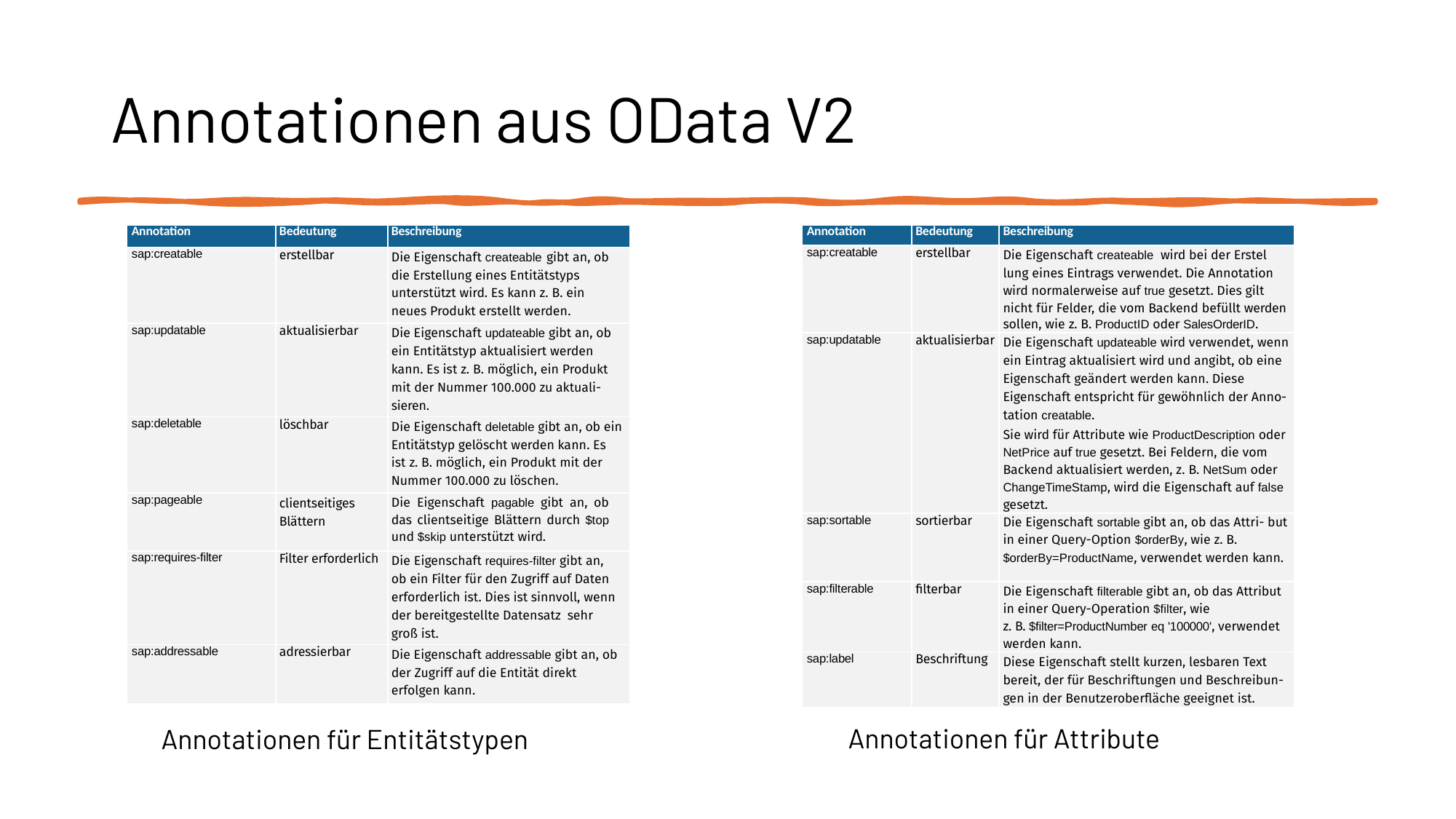

# Annotationen aus OData V2

| Annotation | Bedeutung | Beschreibung |
| --- | --- | --- |
| sap:creatable | erstellbar | Die Eigenschaft createable gibt an, ob die Erstellung eines Entitätstyps unterstützt wird. Es kann z. B. ein neues Produkt erstellt werden. |
| sap:updatable | aktualisierbar | Die Eigenschaft updateable gibt an, ob ein Entitätstyp aktualisiert werden kann. Es ist z. B. möglich, ein Produkt mit der Nummer 100.000 zu aktuali- sieren. |
| sap:deletable | löschbar | Die Eigenschaft deletable gibt an, ob ein Entitätstyp gelöscht werden kann. Es ist z. B. möglich, ein Produkt mit der Nummer 100.000 zu löschen. |
| sap:pageable | clientseitiges Blättern | Die Eigenschaft pagable gibt an, ob das clientseitige Blättern durch $top und $skip unterstützt wird. |
| sap:requires-filter | Filter erforderlich | Die Eigenschaft requires-filter gibt an, ob ein Filter für den Zugriff auf Daten erforderlich ist. Dies ist sinnvoll, wenn der bereitgestellte Datensatz sehr groß ist. |
| sap:addressable | adressierbar | Die Eigenschaft addressable gibt an, ob der Zugriff auf die Entität direkt erfolgen kann. |
| Annotation | Bedeutung | Beschreibung |
| --- | --- | --- |
| sap:creatable | erstellbar | Die Eigenschaft createable wird bei der Erstel lung eines Eintrags verwendet. Die Annotation wird normalerweise auf true gesetzt. Dies gilt nicht für Felder, die vom Backend befüllt werden sollen, wie z. B. ProductID oder SalesOrderID. |
| sap:updatable | aktualisierbar | Die Eigenschaft updateable wird verwendet, wenn ein Eintrag aktualisiert wird und angibt, ob eine Eigenschaft geändert werden kann. Diese Eigenschaft entspricht für gewöhnlich der Anno- tation creatable. Sie wird für Attribute wie ProductDescription oder NetPrice auf true gesetzt. Bei Feldern, die vom Backend aktualisiert werden, z. B. NetSum oder ChangeTimeStamp, wird die Eigenschaft auf false gesetzt. |
| sap:sortable | sortierbar | Die Eigenschaft sortable gibt an, ob das Attri- but in einer Query-Option $orderBy, wie z. B. $orderBy=ProductName, verwendet werden kann. |
| sap:filterable | filterbar | Die Eigenschaft filterable gibt an, ob das Attribut in einer Query-Operation $filter, wie z. B. $filter=ProductNumber eq '100000', verwendet werden kann. |
| sap:label | Beschriftung | Diese Eigenschaft stellt kurzen, lesbaren Text bereit, der für Beschriftungen und Beschreibun- gen in der Benutzeroberfläche geeignet ist. |
Annotationen für Attribute
Annotationen für Entitätstypen